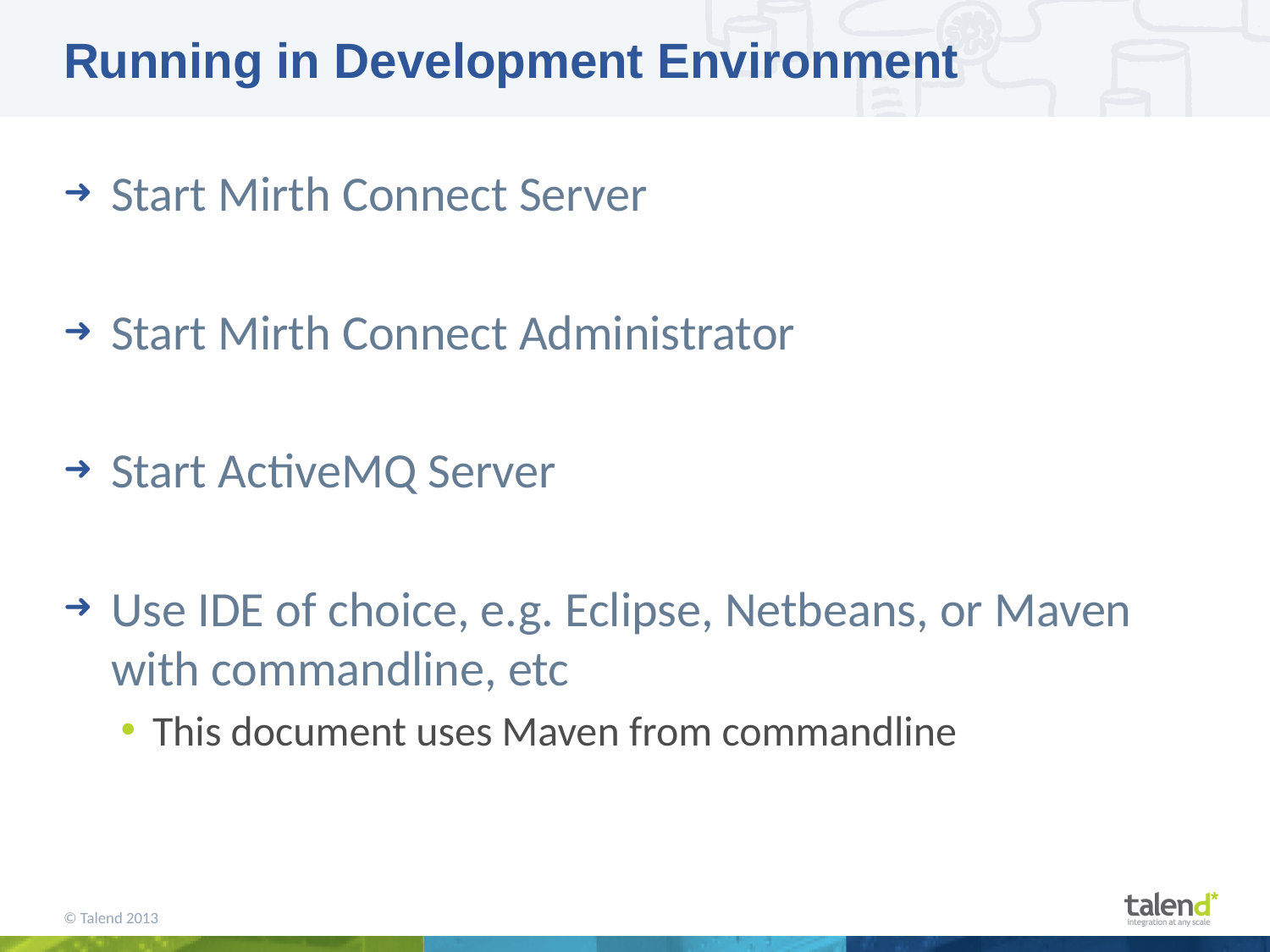

# Running in Development Environment
Start Mirth Connect Server

Start Mirth Connect Administrator

Start ActiveMQ Server

Use IDE of choice, e.g. Eclipse, Netbeans, or Maven with commandline, etc
This document uses Maven from commandline
© Talend 2013